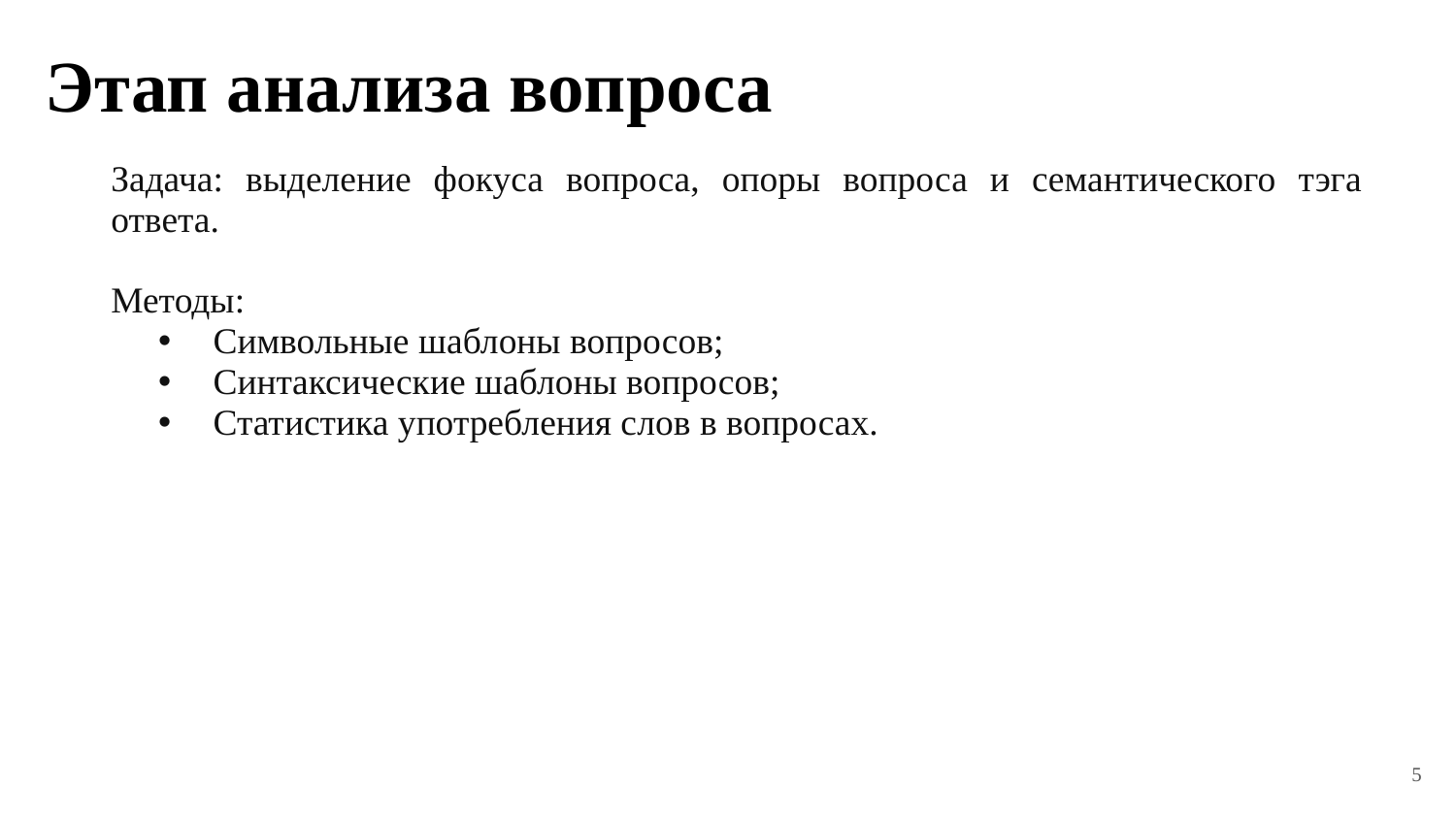

Этап анализа вопроса
Задача: выделение фокуса вопроса, опоры вопроса и семантического тэга ответа.

Методы:
Символьные шаблоны вопросов;
Синтаксические шаблоны вопросов;
Статистика употребления слов в вопросах.

5